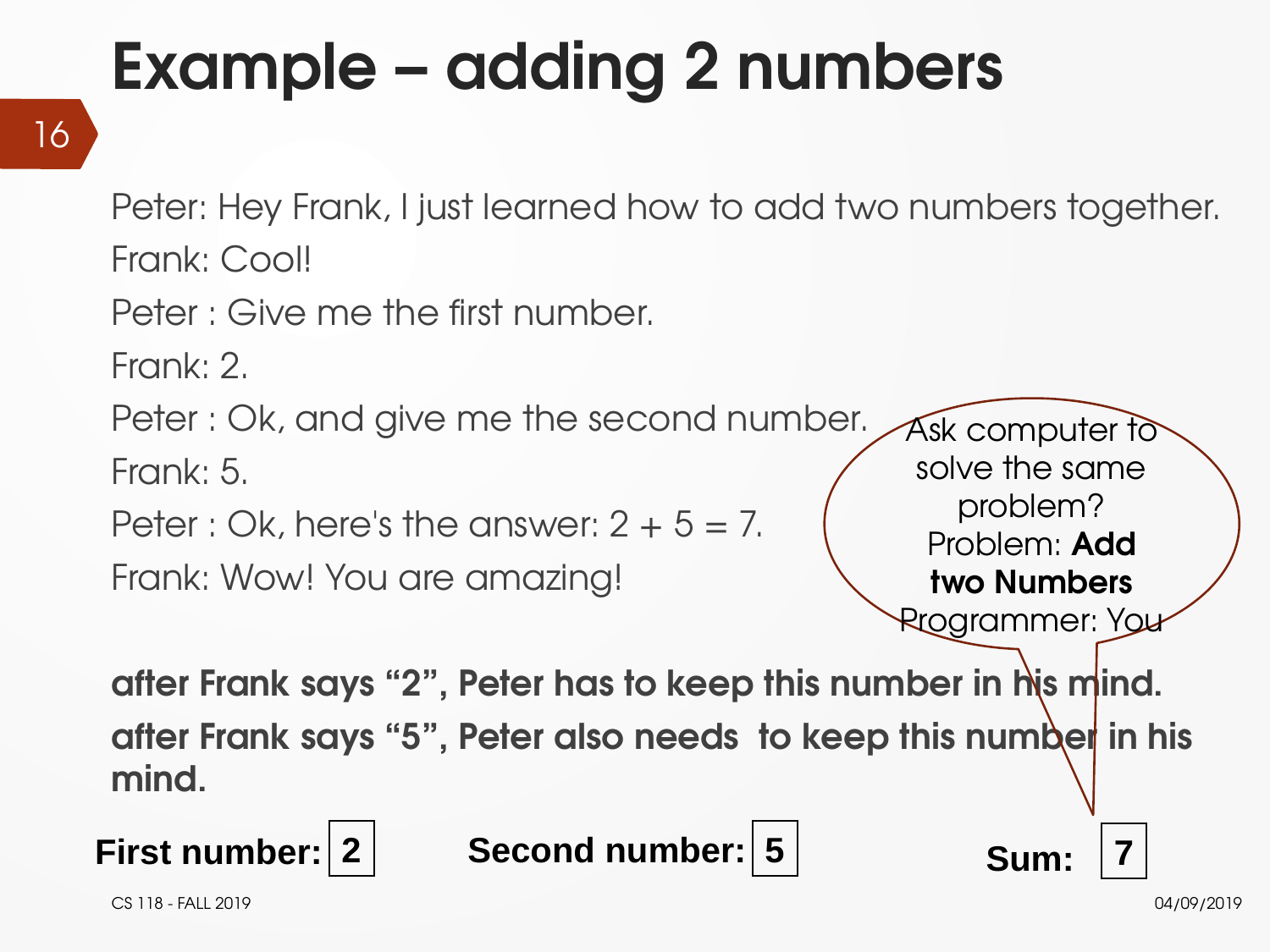

# Example – adding 2 numbers
16
Peter: Hey Frank, I just learned how to add two numbers together.
Frank: Cool!
Peter : Give me the first number.
Frank: 2.
Peter : Ok, and give me the second number.
Frank: 5.
Peter : Ok, here's the answer: 2 + 5 = 7.
Frank: Wow! You are amazing!

after Frank says “2”, Peter has to keep this number in his mind.
after Frank says “5”, Peter also needs  to keep this number in his mind.
Ask computer to solve the same problem?
Problem: Add two Numbers
Programmer: You
2
Second number:
5
First number:
7
Sum:
CS 118 - FALL 2019
04/09/2019